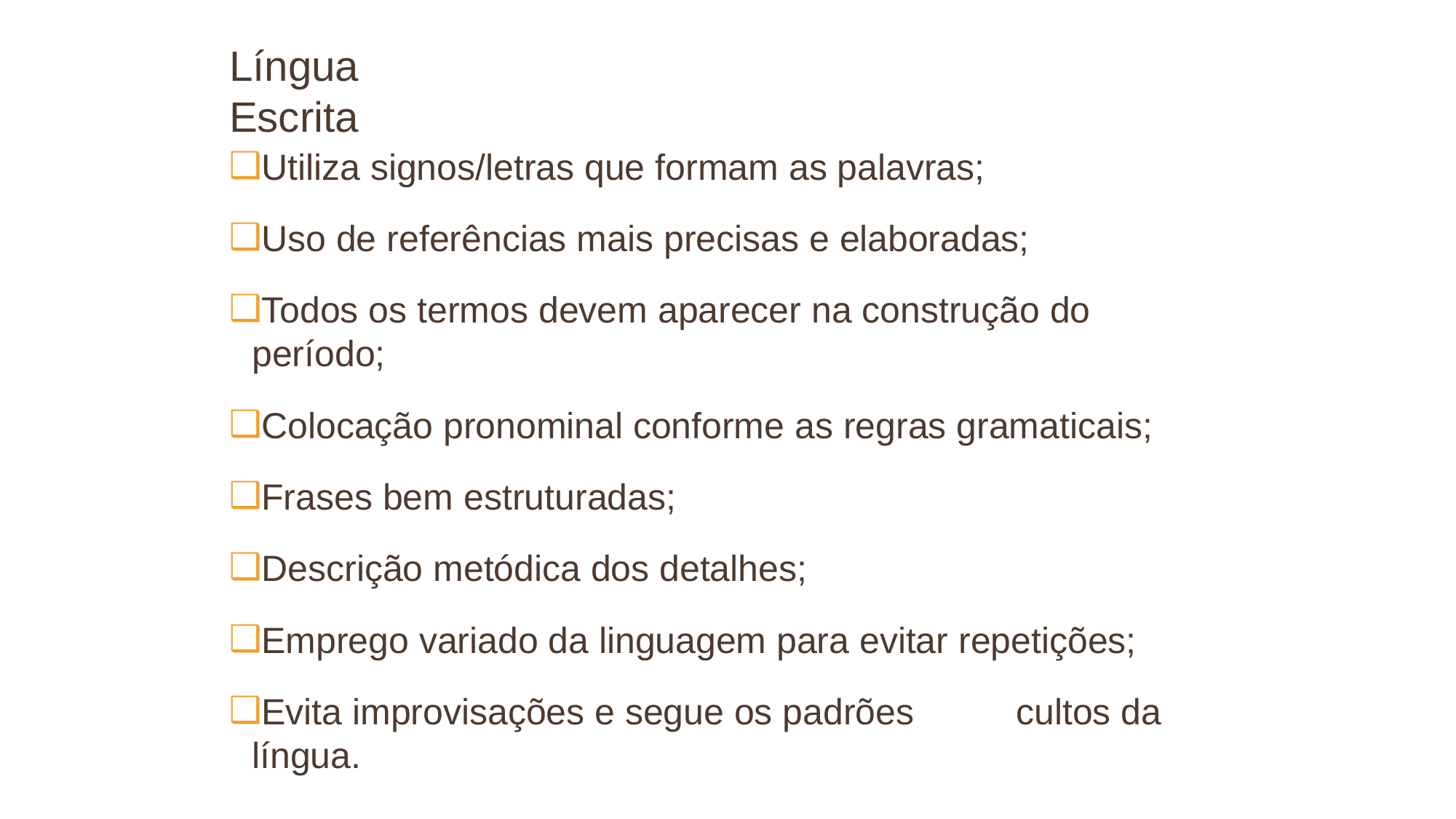

# Língua	Escrita
Utiliza signos/letras que formam as palavras;
Uso de referências mais precisas e elaboradas;
Todos os termos devem aparecer na construção do período;
Colocação pronominal conforme as regras gramaticais;
Frases bem estruturadas;
Descrição metódica dos detalhes;
Emprego variado da linguagem para evitar repetições;
Evita improvisações e segue os padrões	cultos da língua.